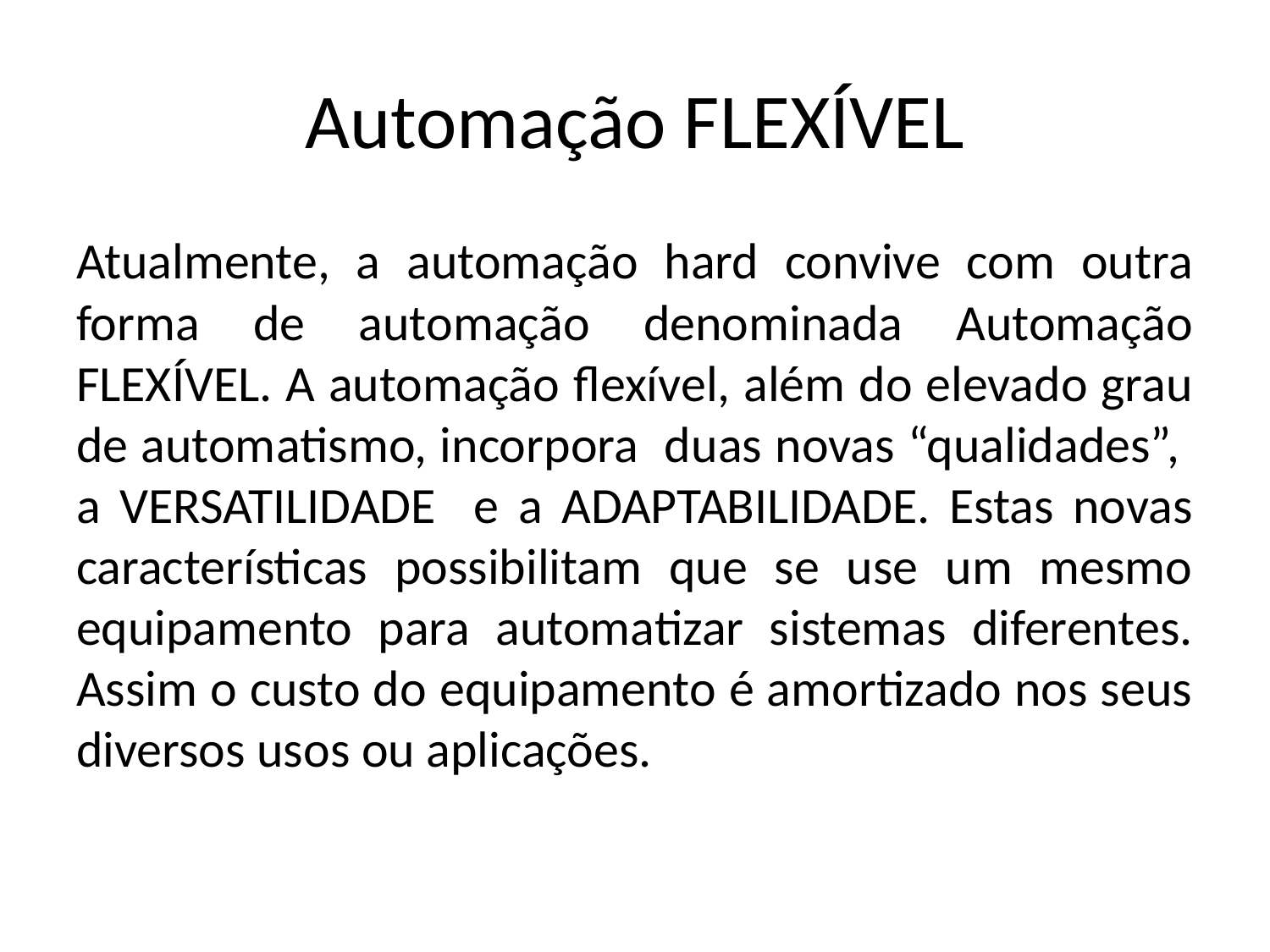

# Automação FLEXÍVEL
Atualmente, a automação hard convive com outra forma de automação denominada Automação FLEXÍVEL. A automação flexível, além do elevado grau de automatismo, incorpora  duas novas “qualidades”,  a VERSATILIDADE  e a ADAPTABILIDADE. Estas novas características possibilitam que se use um mesmo equipamento para automatizar sistemas diferentes. Assim o custo do equipamento é amortizado nos seus diversos usos ou aplicações.